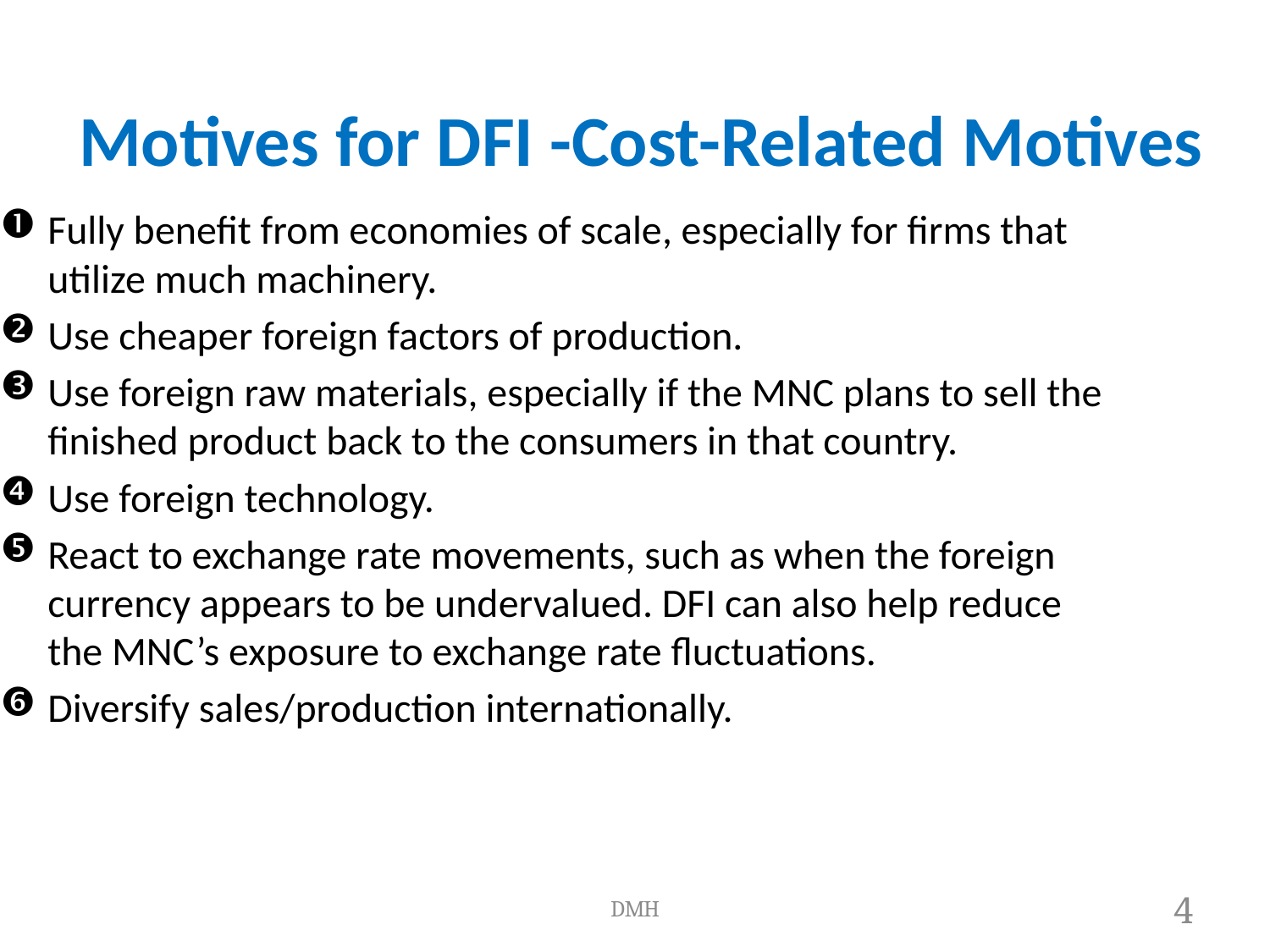

# Motives for DFI -Cost-Related Motives
Fully benefit from economies of scale, especially for firms that utilize much machinery.
Use cheaper foreign factors of production.
Use foreign raw materials, especially if the MNC plans to sell the finished product back to the consumers in that country.
Use foreign technology.
React to exchange rate movements, such as when the foreign currency appears to be undervalued. DFI can also help reduce the MNC’s exposure to exchange rate fluctuations.
Diversify sales/production internationally.
DMH
4